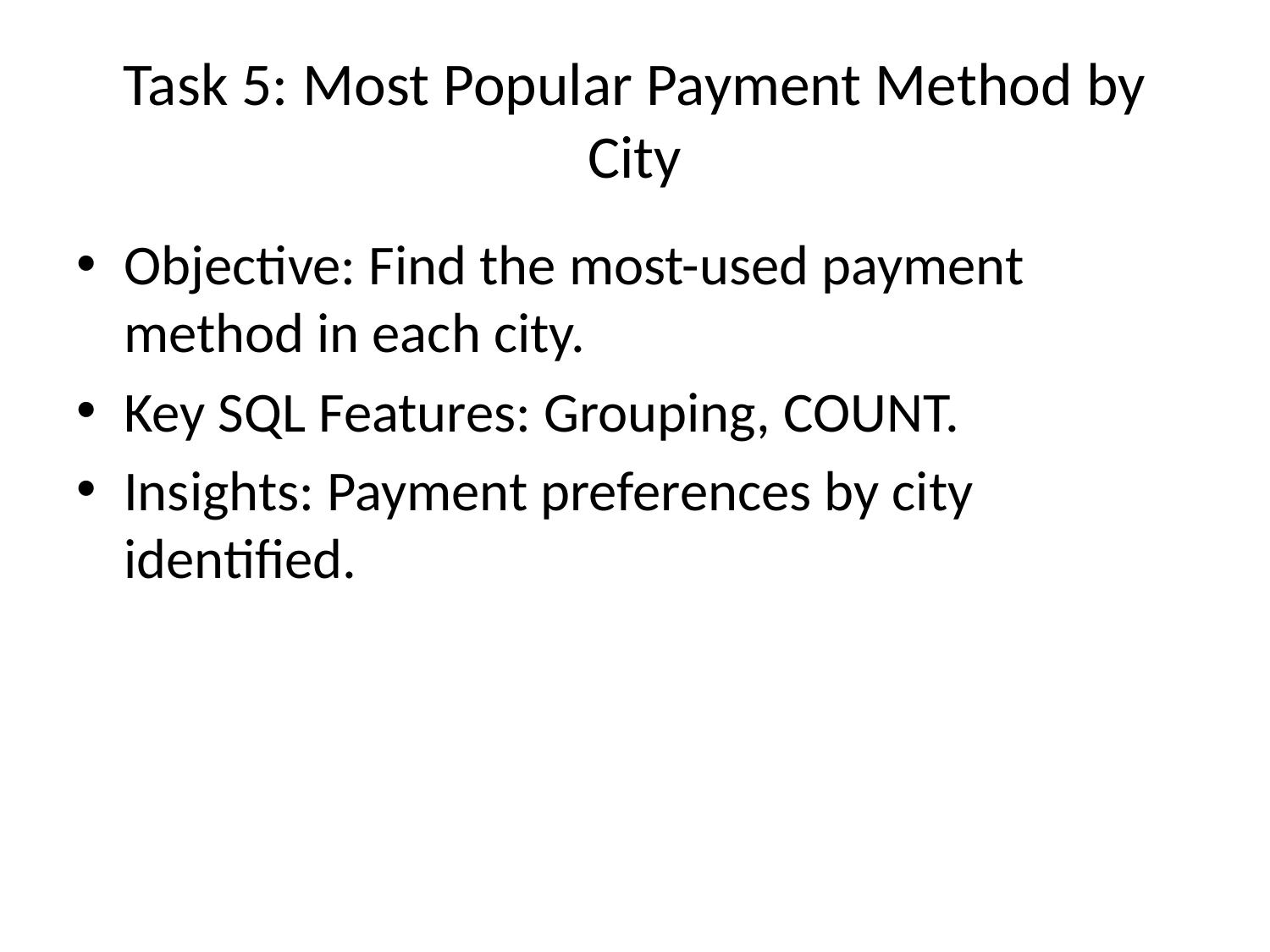

# Task 5: Most Popular Payment Method by City
Objective: Find the most-used payment method in each city.
Key SQL Features: Grouping, COUNT.
Insights: Payment preferences by city identified.